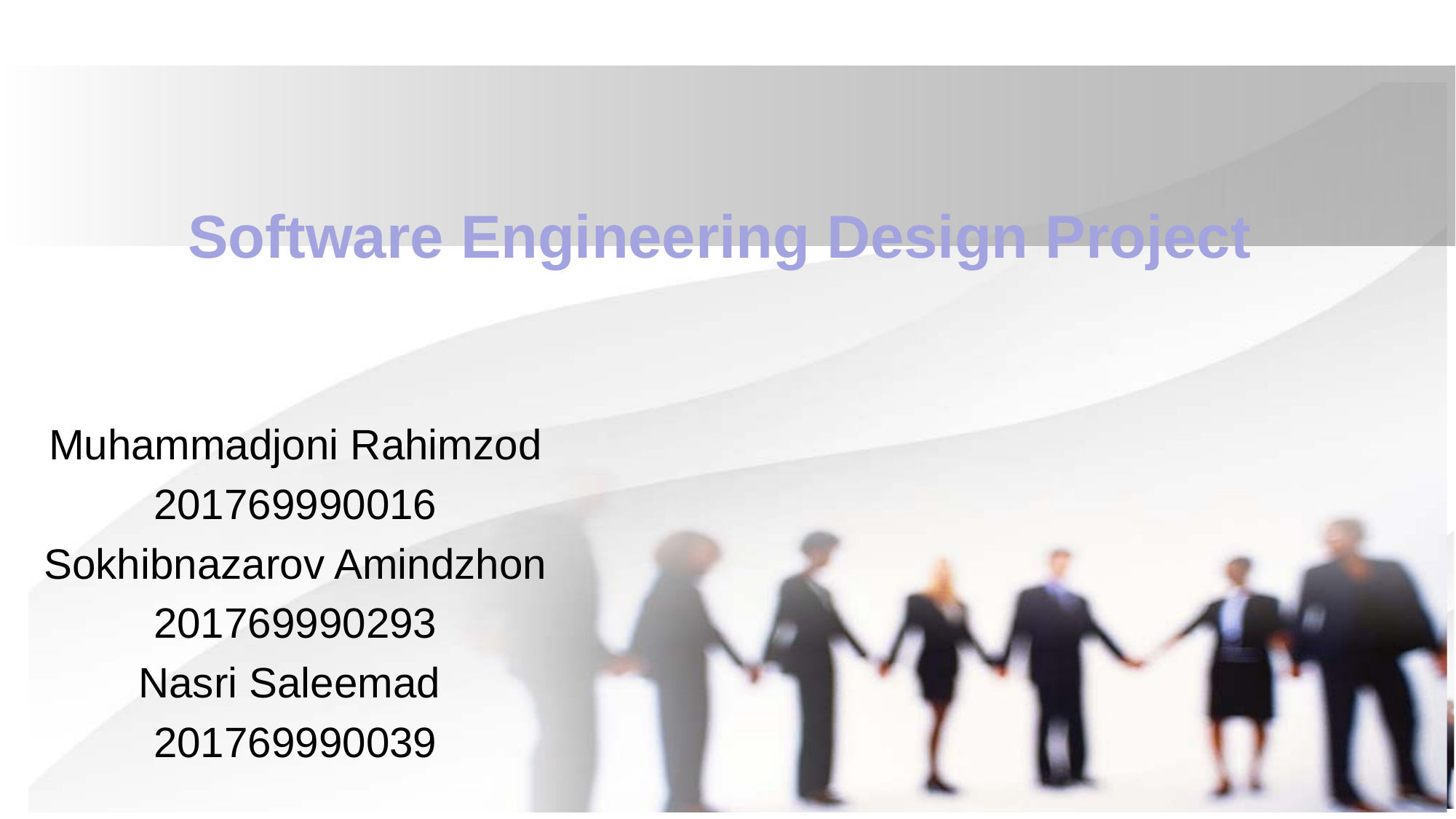

Software Engineering Design Project
Muhammadjoni Rahimzod
201769990016
Sokhibnazarov Amindzhon
201769990293
Nasri Saleemad
201769990039